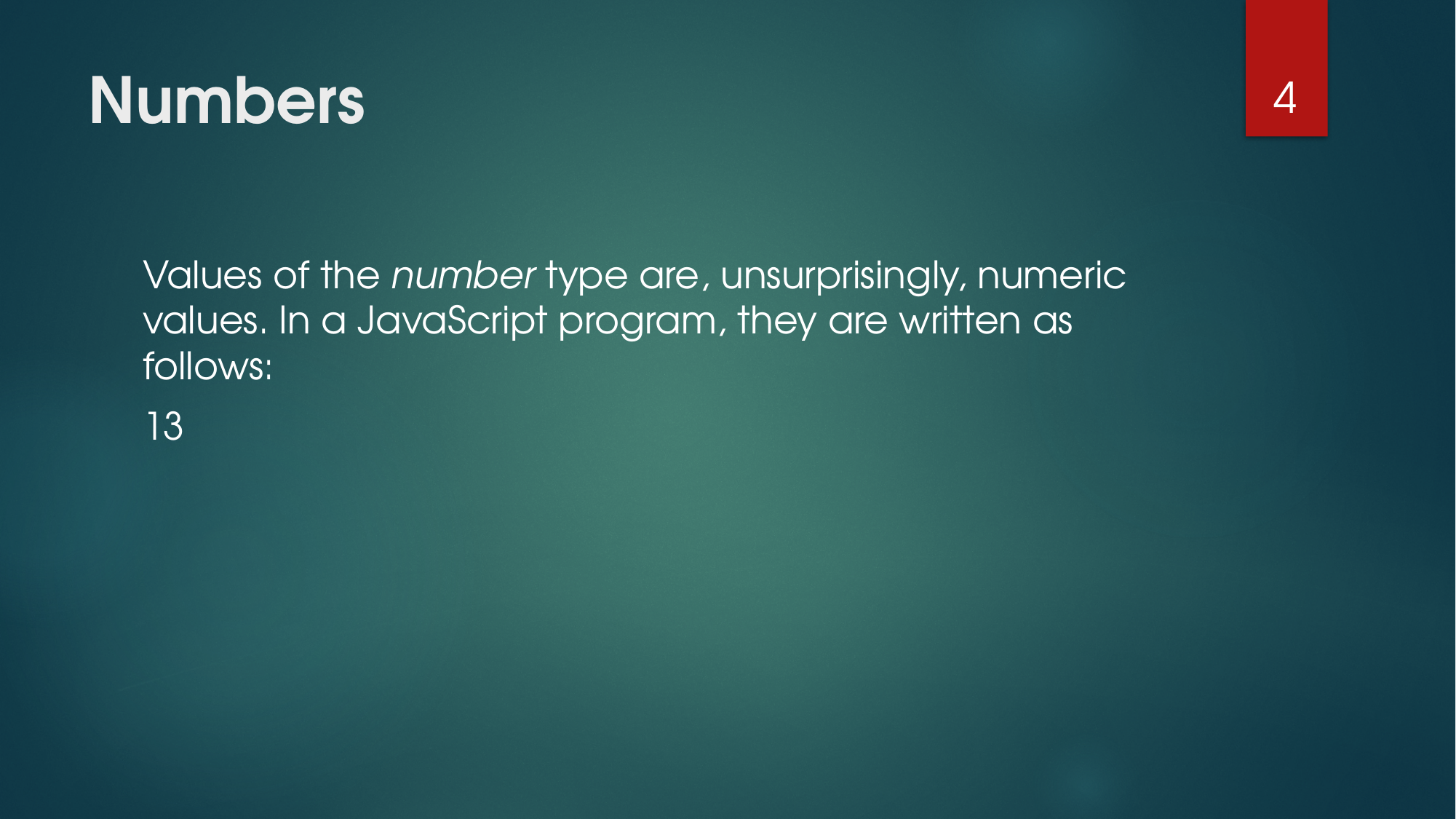

4
# Numbers
Values of the number type are, unsurprisingly, numeric values. In a JavaScript program, they are written as follows:
13